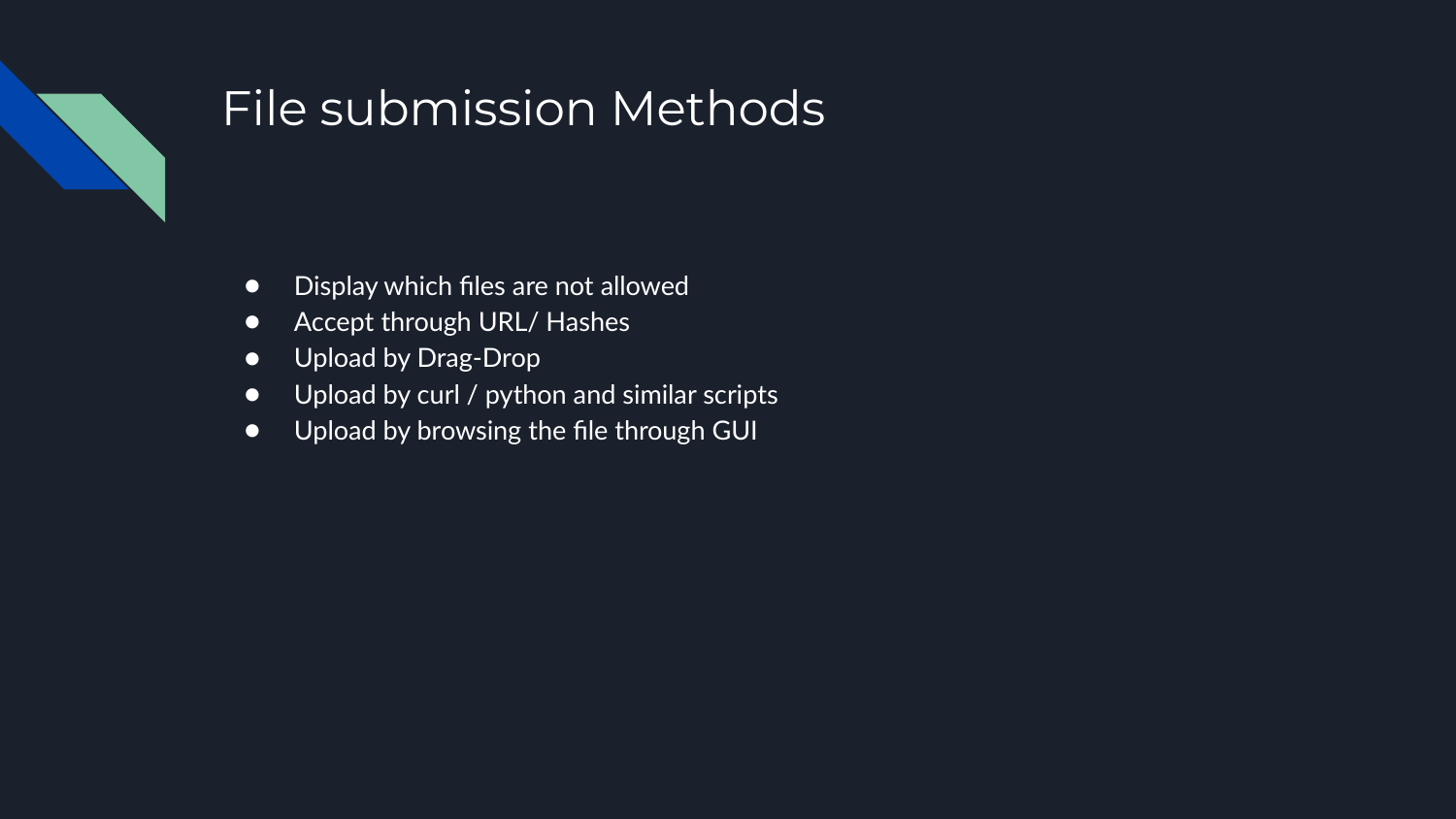

# File submission Methods
Display which files are not allowed
Accept through URL/ Hashes
Upload by Drag-Drop
Upload by curl / python and similar scripts
Upload by browsing the file through GUI